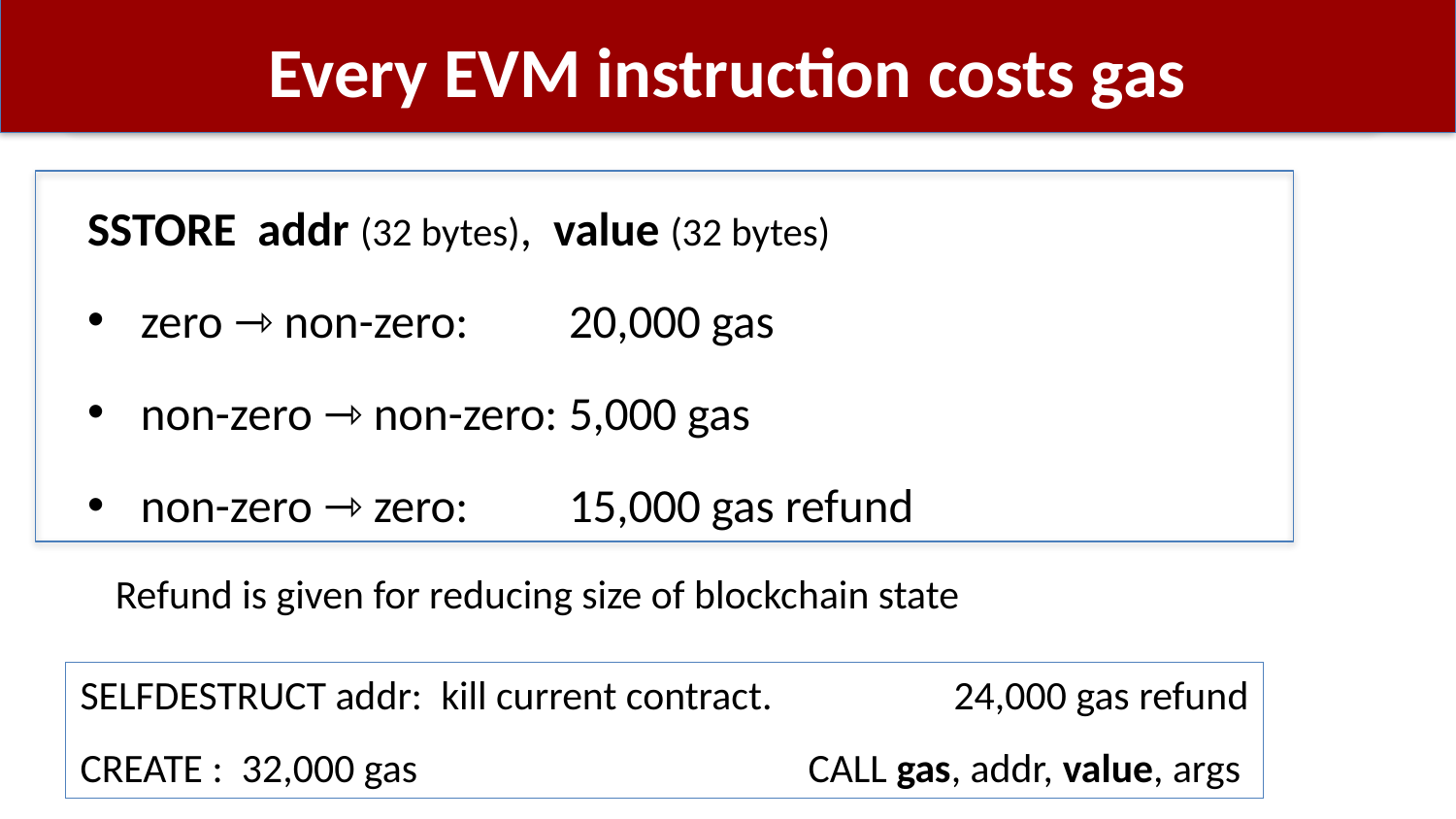

# Every EVM instruction costs gas

SSTORE  addr (32 bytes),  value (32 bytes)
zero ⇾ non-zero:			20,000 gas
non-zero ⇾ non-zero:		5,000 gas
non-zero ⇾ zero:			15,000 gas refund
Refund is given for reducing size of blockchain state
SELFDESTRUCT addr:  kill current contract.		24,000 gas refund
CREATE :  32,000 gas			CALL gas, addr, value, args